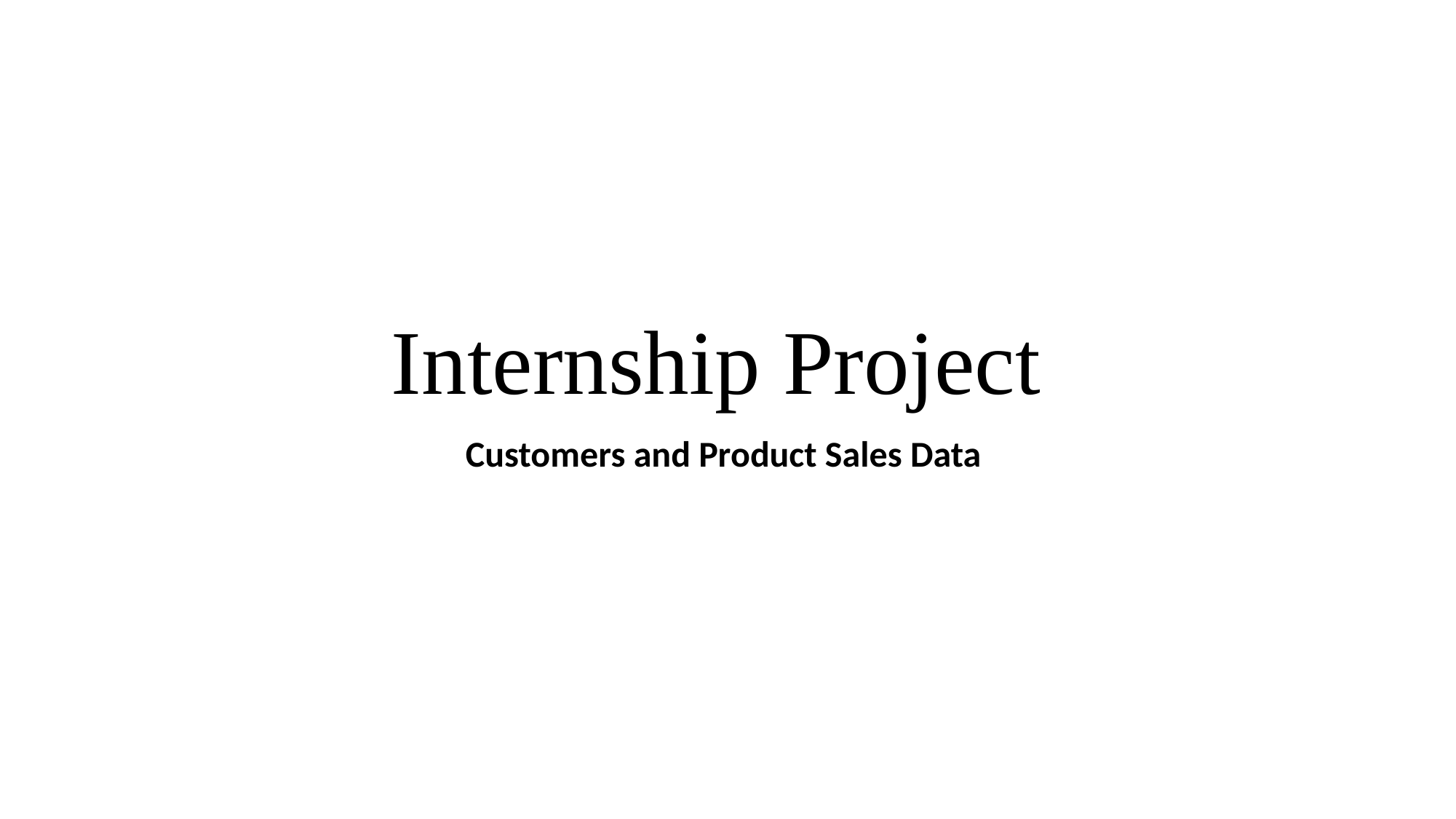

# Internship Project
Customers and Product Sales Data